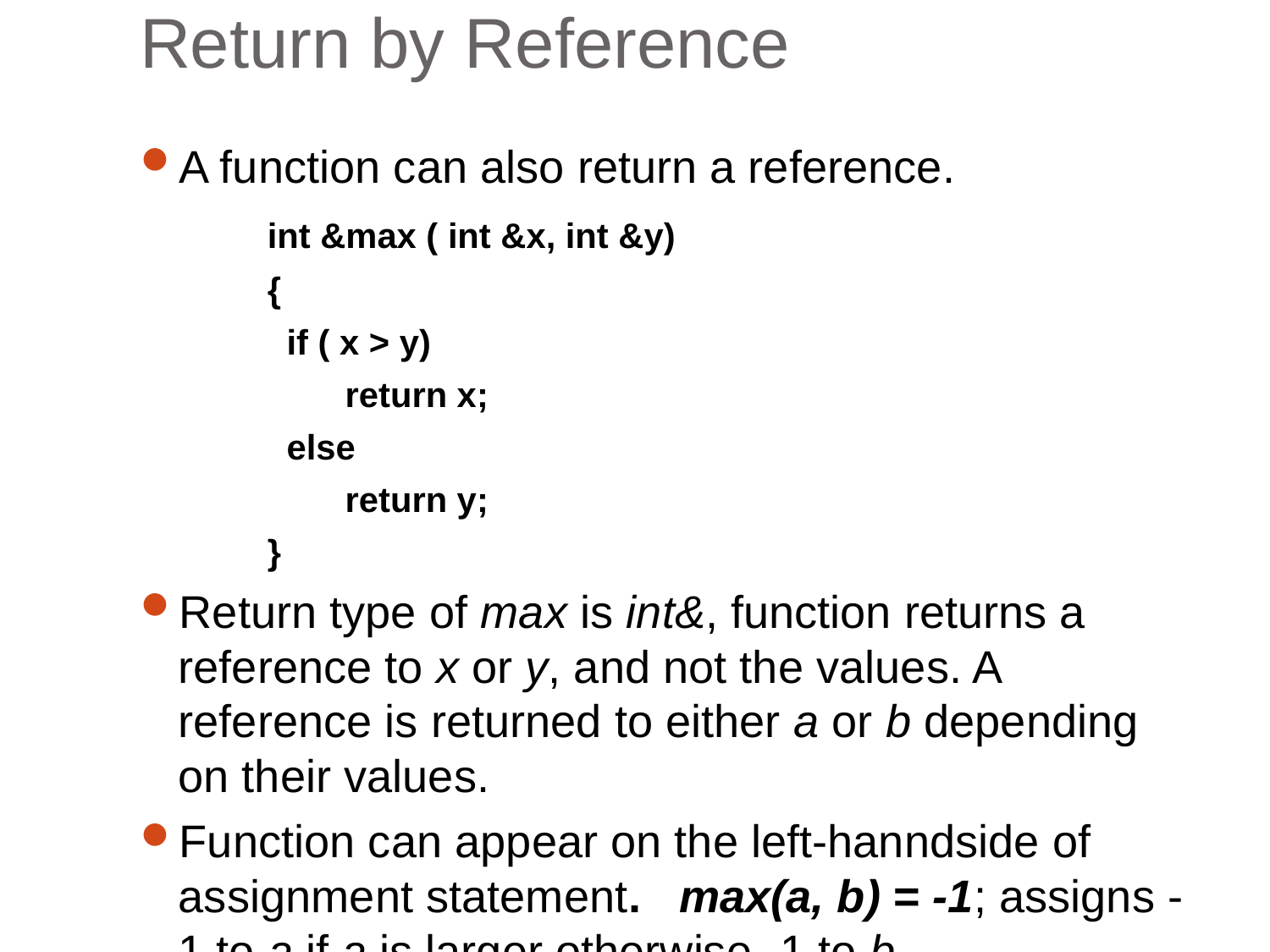

16
# Return by Reference
A function can also return a reference.
	int &max ( int &x, int &y)
	{
	  if ( x > y)
	        return x;
	  else
	        return y;
	}
Return type of max is int&, function returns a reference to x or y, and not the values. A reference is returned to either a or b depending on their values.
Function can appear on the left-hanndside of assignment statement.   max(a, b) = -1; assigns -1 to a if a is larger otherwise -1 to b.